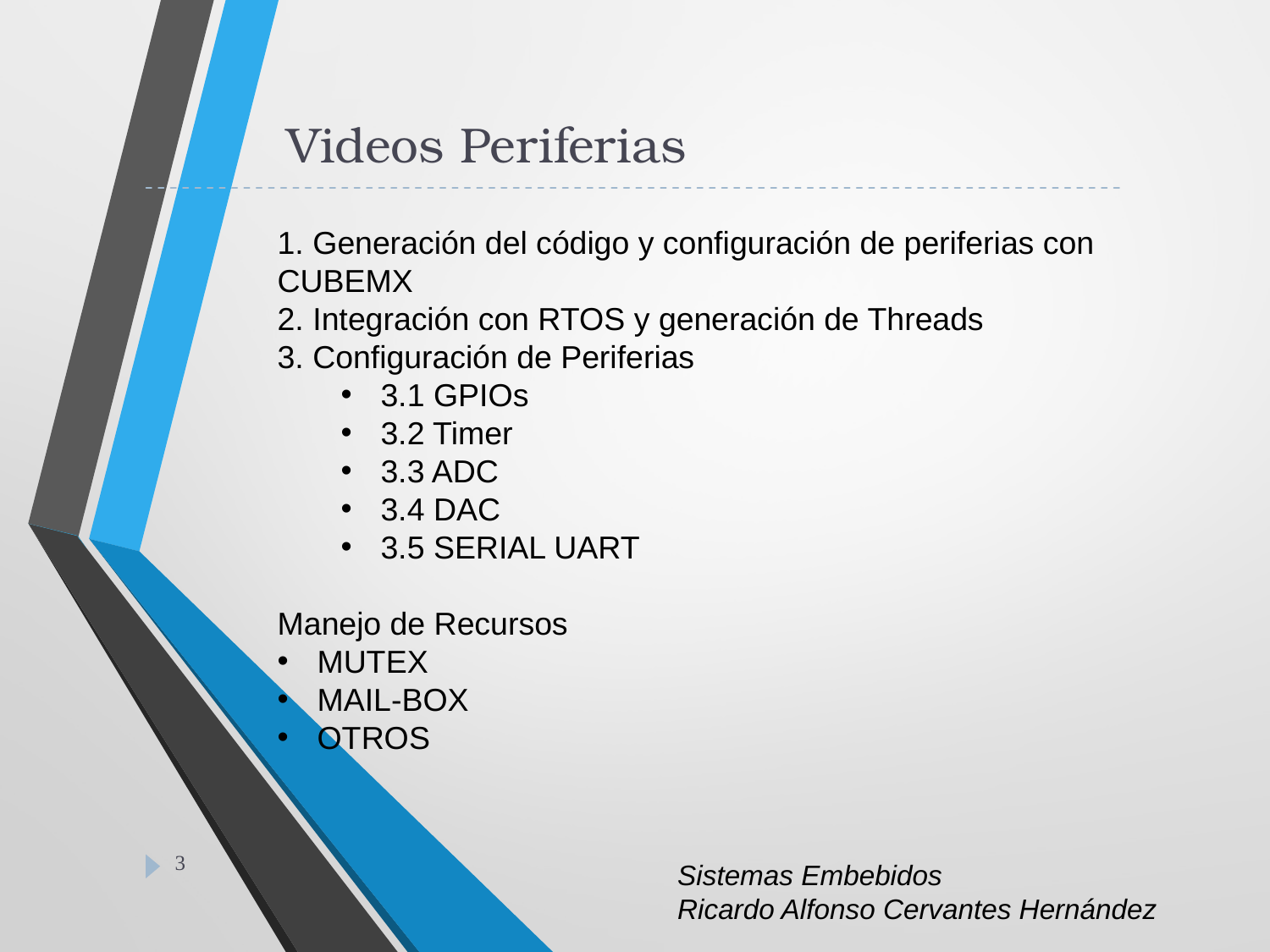

Videos Periferias

1. Generación del código y configuración de periferias con CUBEMX
2. Integración con RTOS y generación de Threads
3. Configuración de Periferias
3.1 GPIOs
3.2 Timer
3.3 ADC
3.4 DAC
3.5 SERIAL UART

Manejo de Recursos
MUTEX
MAIL-BOX
OTROS
Sistemas Embebidos
Ricardo Alfonso Cervantes Hernández

3